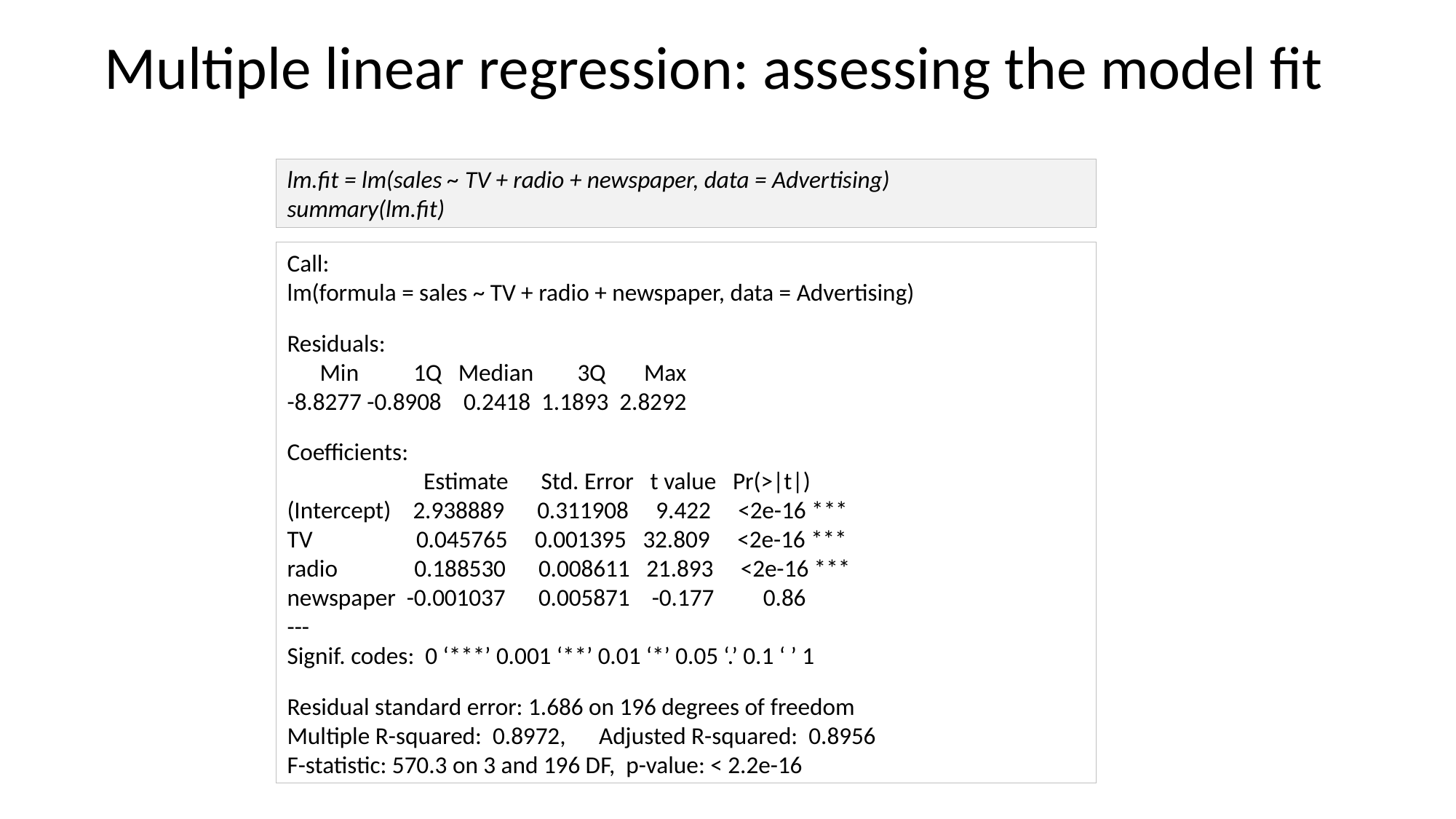

# Multiple linear regression: assessing the model fit
lm.fit = lm(sales ~ TV + radio + newspaper, data = Advertising)
summary(lm.fit)
Call:
lm(formula = sales ~ TV + radio + newspaper, data = Advertising)

Residuals:
      Min          1Q   Median        3Q       Max
-8.8277 -0.8908    0.2418  1.1893  2.8292

Coefficients:
                         Estimate      Std. Error   t value   Pr(>|t|)
(Intercept)    2.938889      0.311908     9.422     <2e-16 ***
TV                   0.045765     0.001395   32.809     <2e-16 ***
radio              0.188530      0.008611   21.893     <2e-16 ***
newspaper  -0.001037      0.005871    -0.177         0.86
---
Signif. codes:  0 ‘***’ 0.001 ‘**’ 0.01 ‘*’ 0.05 ‘.’ 0.1 ‘ ’ 1

Residual standard error: 1.686 on 196 degrees of freedom
Multiple R-squared:  0.8972,      Adjusted R-squared:  0.8956
F-statistic: 570.3 on 3 and 196 DF,  p-value: < 2.2e-16